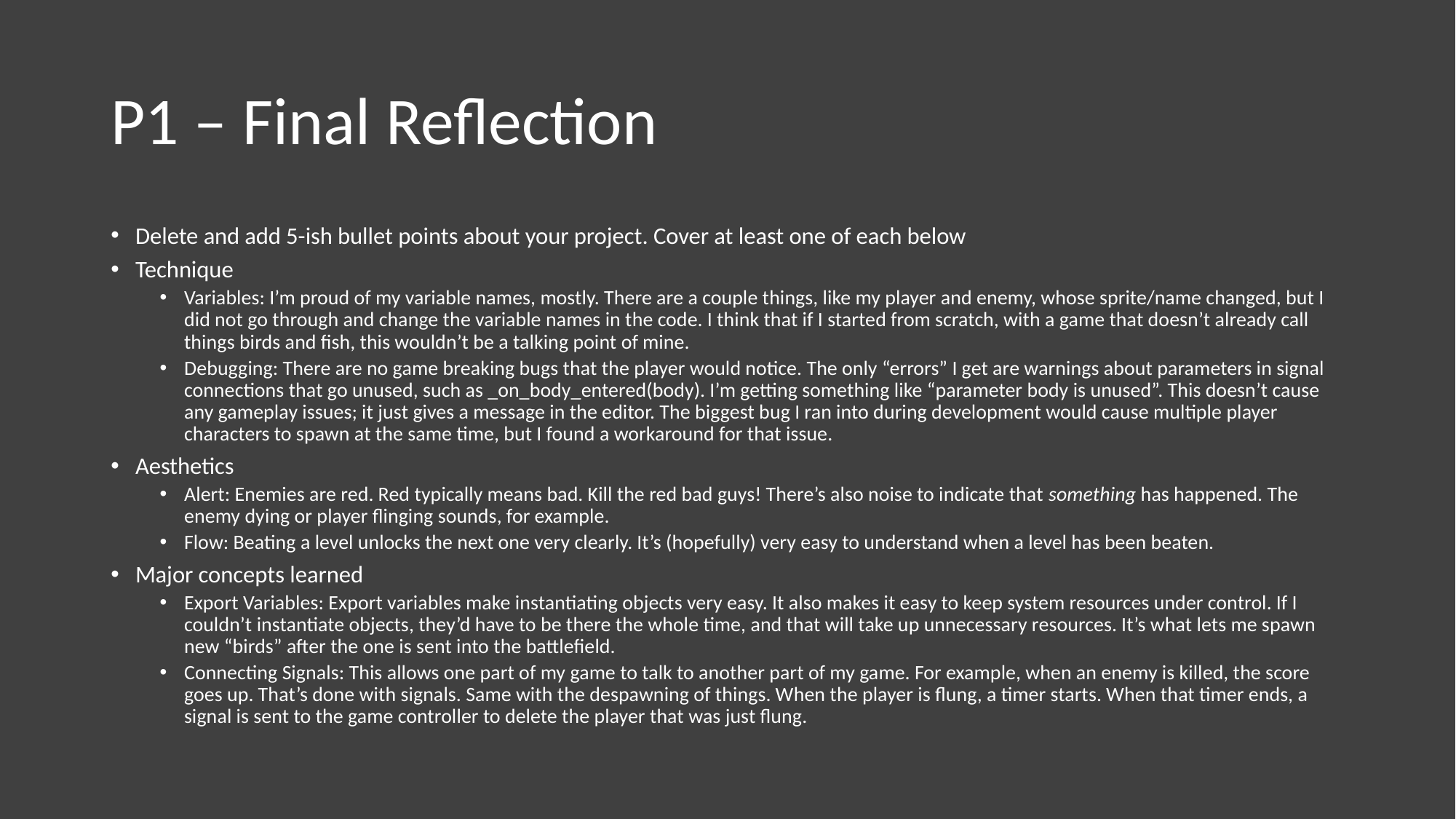

# P1 – Final Reflection
Delete and add 5-ish bullet points about your project. Cover at least one of each below
Technique
Variables: I’m proud of my variable names, mostly. There are a couple things, like my player and enemy, whose sprite/name changed, but I did not go through and change the variable names in the code. I think that if I started from scratch, with a game that doesn’t already call things birds and fish, this wouldn’t be a talking point of mine.
Debugging: There are no game breaking bugs that the player would notice. The only “errors” I get are warnings about parameters in signal connections that go unused, such as _on_body_entered(body). I’m getting something like “parameter body is unused”. This doesn’t cause any gameplay issues; it just gives a message in the editor. The biggest bug I ran into during development would cause multiple player characters to spawn at the same time, but I found a workaround for that issue.
Aesthetics
Alert: Enemies are red. Red typically means bad. Kill the red bad guys! There’s also noise to indicate that something has happened. The enemy dying or player flinging sounds, for example.
Flow: Beating a level unlocks the next one very clearly. It’s (hopefully) very easy to understand when a level has been beaten.
Major concepts learned
Export Variables: Export variables make instantiating objects very easy. It also makes it easy to keep system resources under control. If I couldn’t instantiate objects, they’d have to be there the whole time, and that will take up unnecessary resources. It’s what lets me spawn new “birds” after the one is sent into the battlefield.
Connecting Signals: This allows one part of my game to talk to another part of my game. For example, when an enemy is killed, the score goes up. That’s done with signals. Same with the despawning of things. When the player is flung, a timer starts. When that timer ends, a signal is sent to the game controller to delete the player that was just flung.